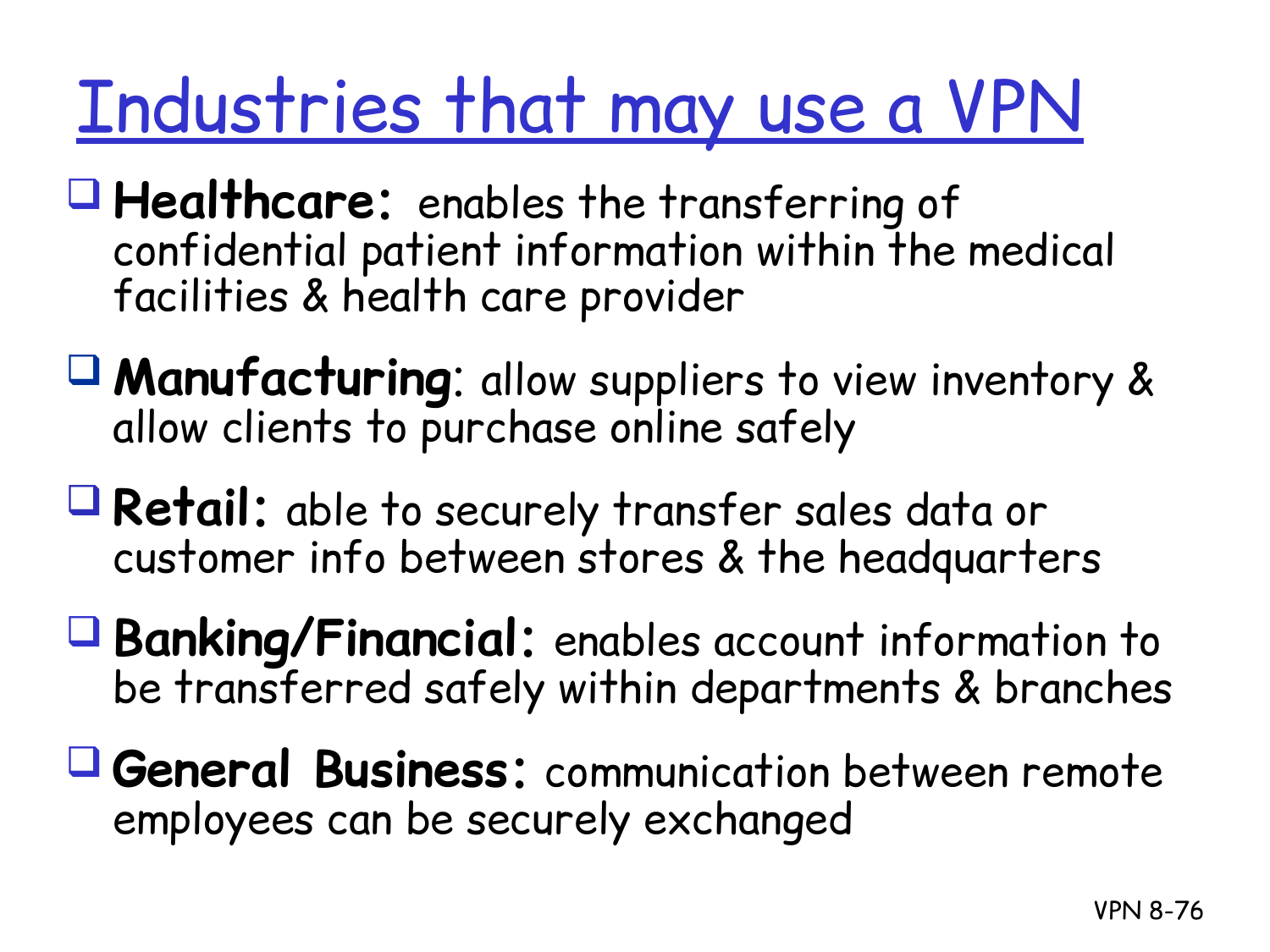

# Industries that may use a VPN
Healthcare: enables the transferring of confidential patient information within the medical facilities & health care provider
Manufacturing: allow suppliers to view inventory & allow clients to purchase online safely
Retail: able to securely transfer sales data or customer info between stores & the headquarters
Banking/Financial: enables account information to be transferred safely within departments & branches
General Business: communication between remote employees can be securely exchanged

VPN 8-76